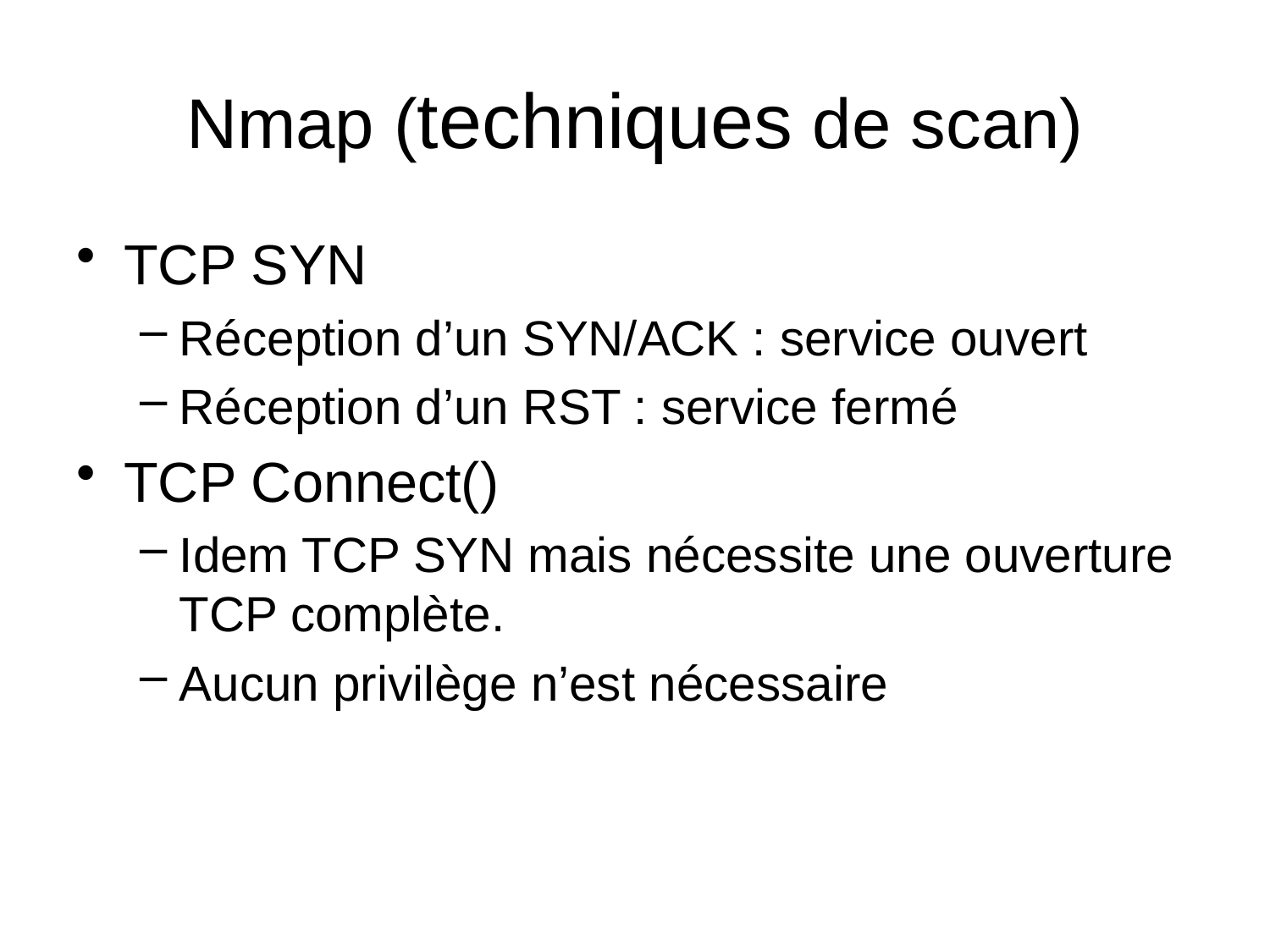

# Nmap (techniques de scan)
TCP SYN
Réception d’un SYN/ACK : service ouvert
Réception d’un RST : service fermé
TCP Connect()
Idem TCP SYN mais nécessite une ouverture TCP complète.
Aucun privilège n’est nécessaire